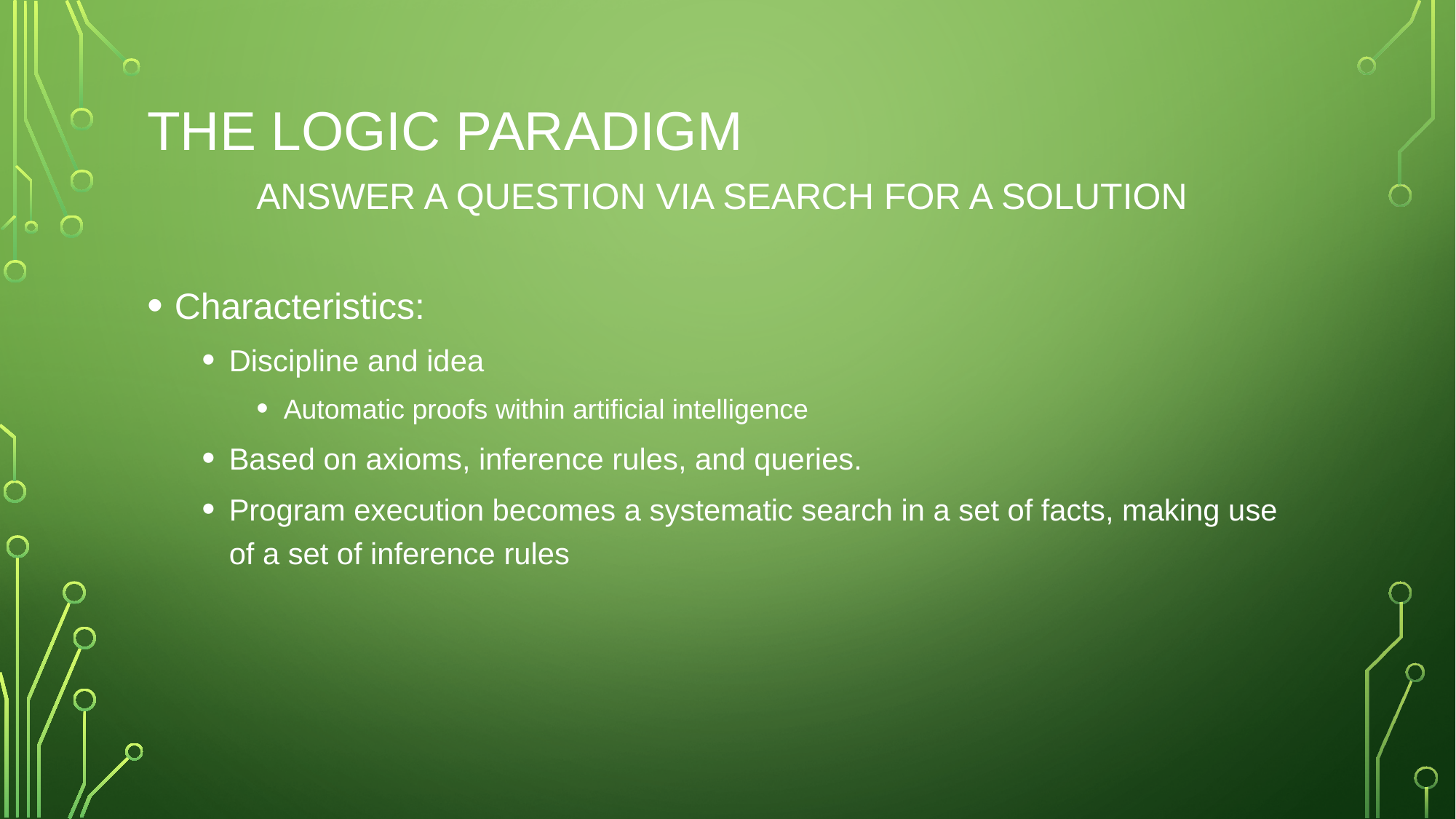

# The logic paradigm Answer a question via search for a solution
Characteristics:
Discipline and idea
Automatic proofs within artificial intelligence
Based on axioms, inference rules, and queries.
Program execution becomes a systematic search in a set of facts, making use of a set of inference rules